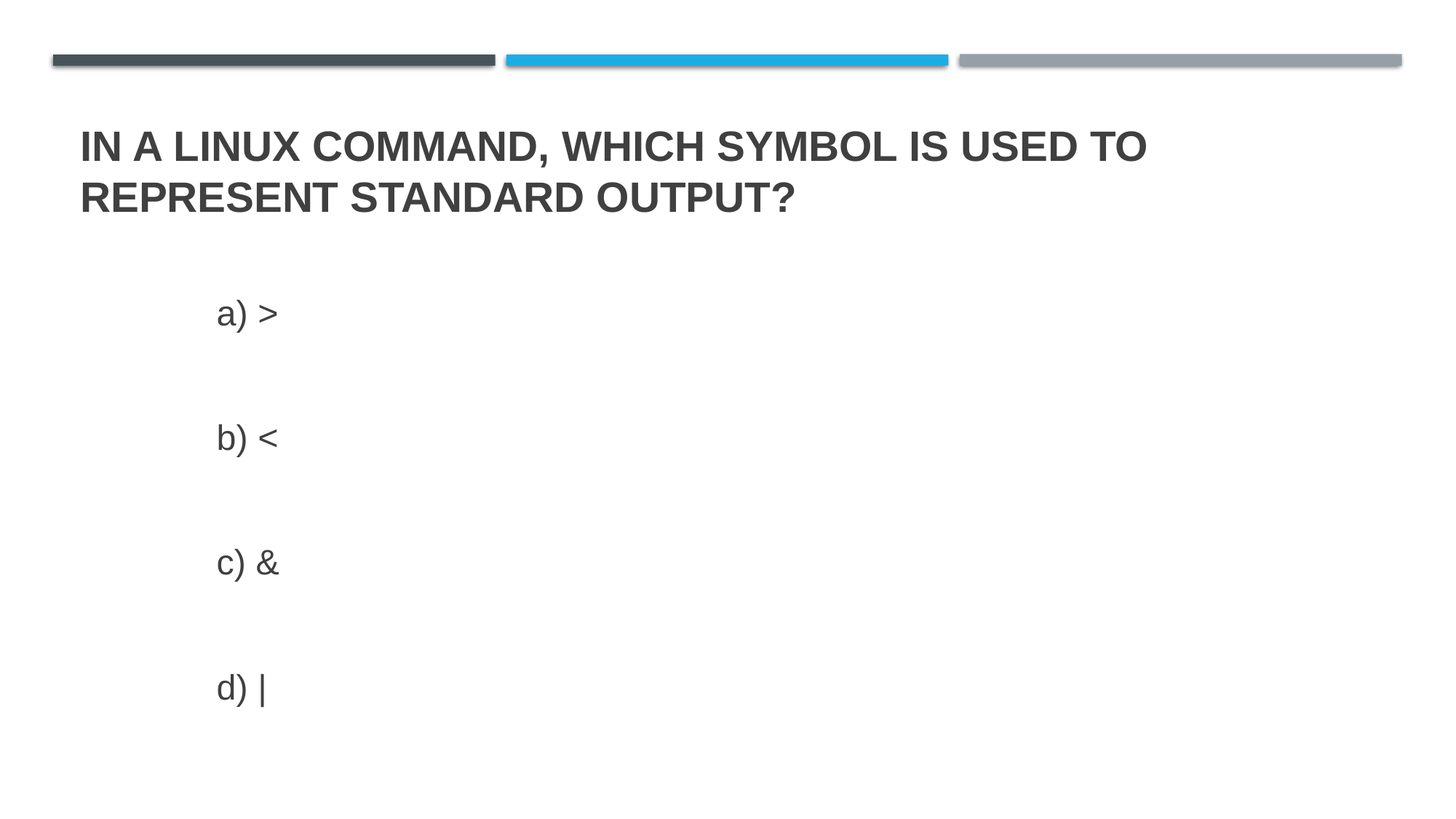

# In a Linux command, which symbol is used to represent Standard Output?
a) >

b) <

c) &

d) |